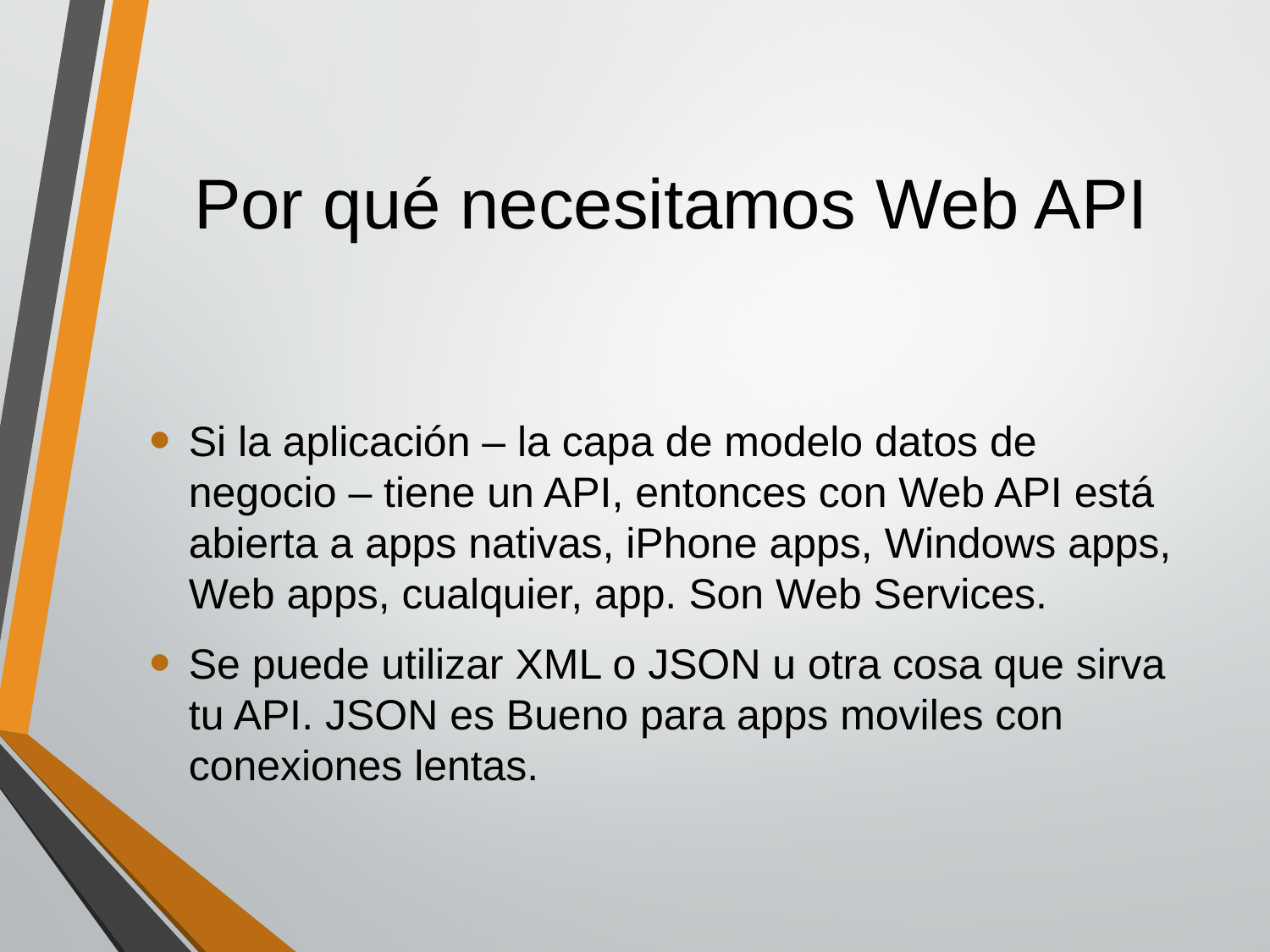

# Por qué necesitamos Web API
Si la aplicación – la capa de modelo datos de negocio – tiene un API, entonces con Web API está abierta a apps nativas, iPhone apps, Windows apps, Web apps, cualquier, app. Son Web Services.
Se puede utilizar XML o JSON u otra cosa que sirva tu API. JSON es Bueno para apps moviles con conexiones lentas.